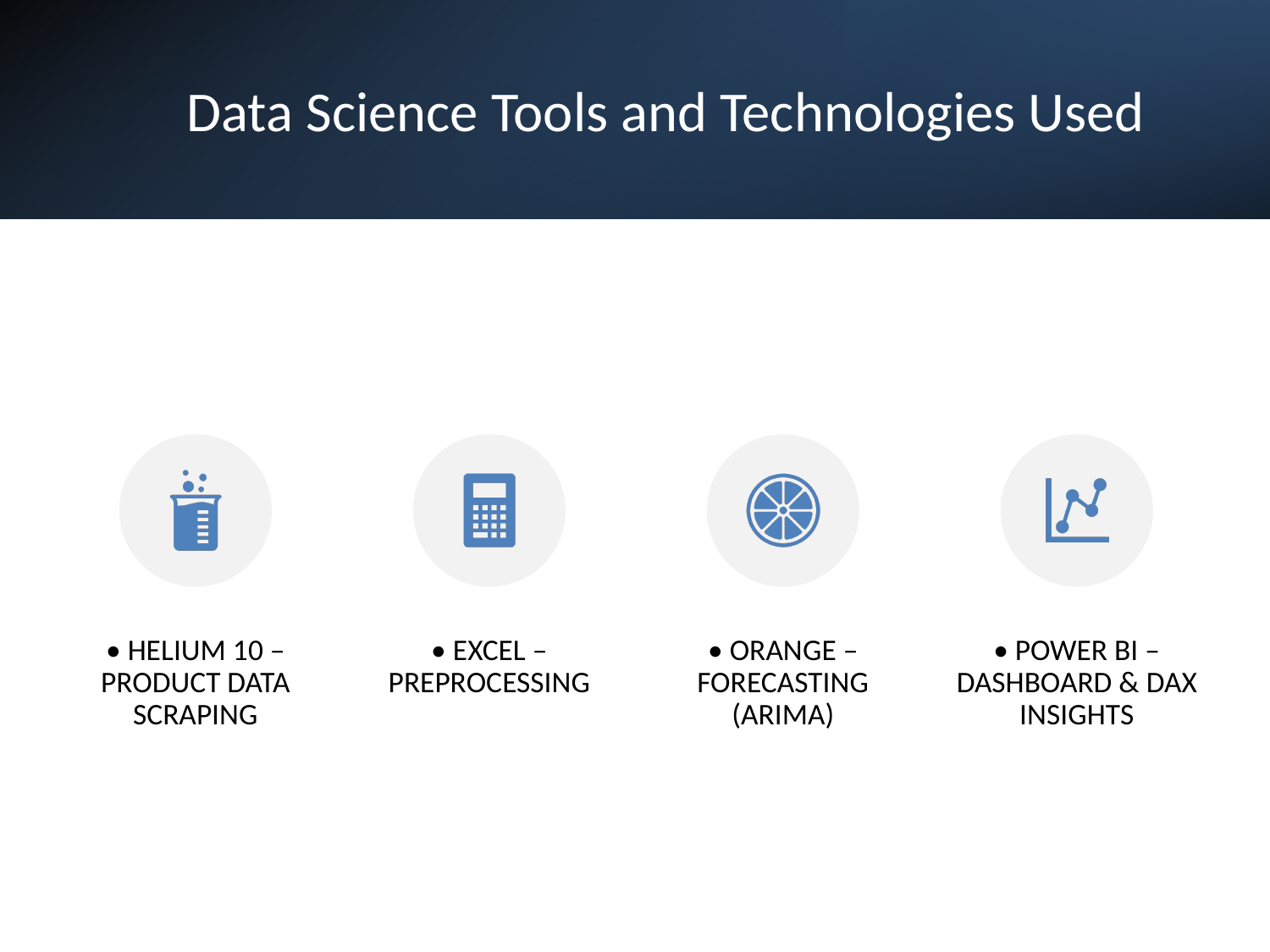

# Data Science Tools and Technologies Used
• Helium 10 – Product data scraping
• Excel – Preprocessing
• Orange – Forecasting (ARIMA)
• Power BI – Dashboard & DAX insights